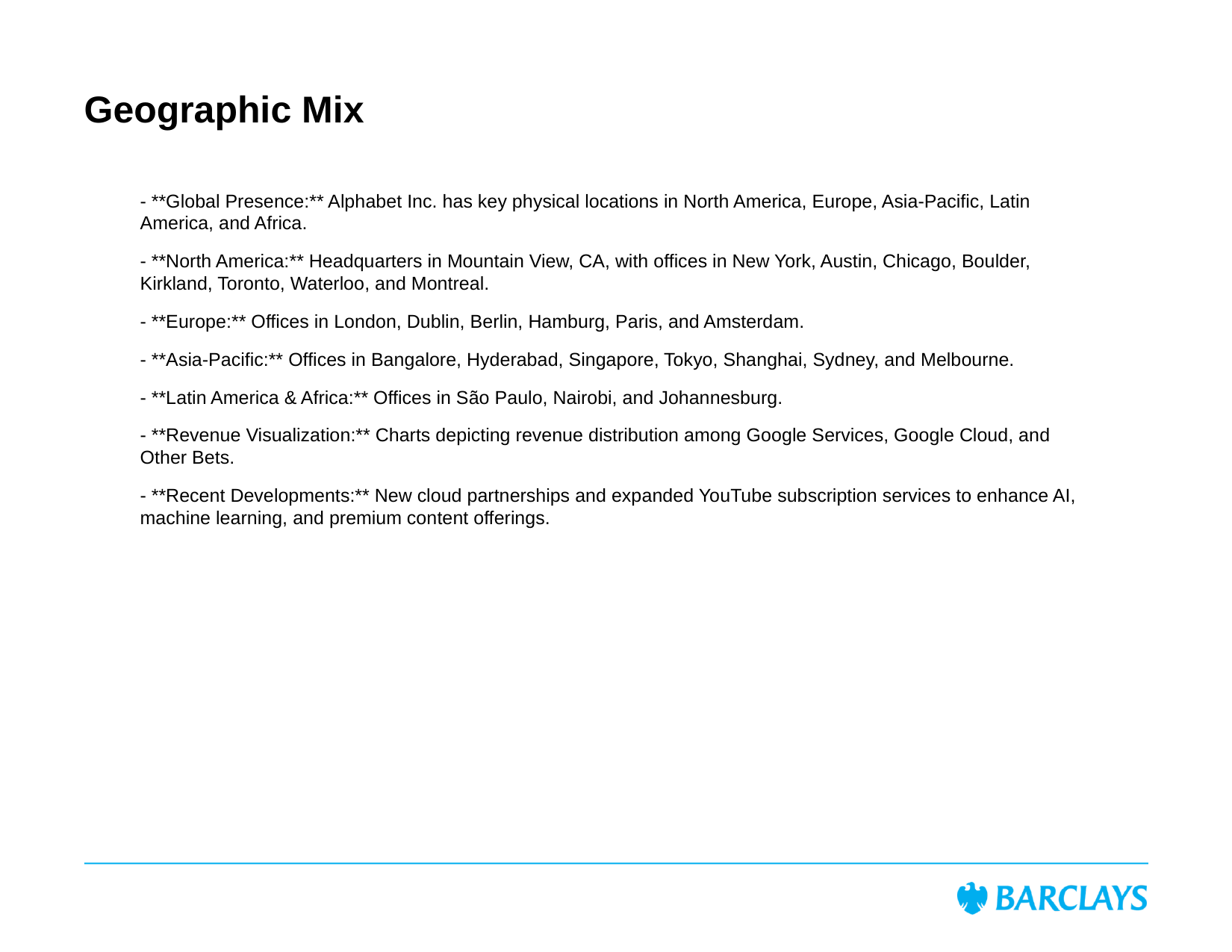

# Geographic Mix
- **Global Presence:** Alphabet Inc. has key physical locations in North America, Europe, Asia-Pacific, Latin America, and Africa.
- **North America:** Headquarters in Mountain View, CA, with offices in New York, Austin, Chicago, Boulder, Kirkland, Toronto, Waterloo, and Montreal.
- **Europe:** Offices in London, Dublin, Berlin, Hamburg, Paris, and Amsterdam.
- **Asia-Pacific:** Offices in Bangalore, Hyderabad, Singapore, Tokyo, Shanghai, Sydney, and Melbourne.
- **Latin America & Africa:** Offices in São Paulo, Nairobi, and Johannesburg.
- **Revenue Visualization:** Charts depicting revenue distribution among Google Services, Google Cloud, and Other Bets.
- **Recent Developments:** New cloud partnerships and expanded YouTube subscription services to enhance AI, machine learning, and premium content offerings.